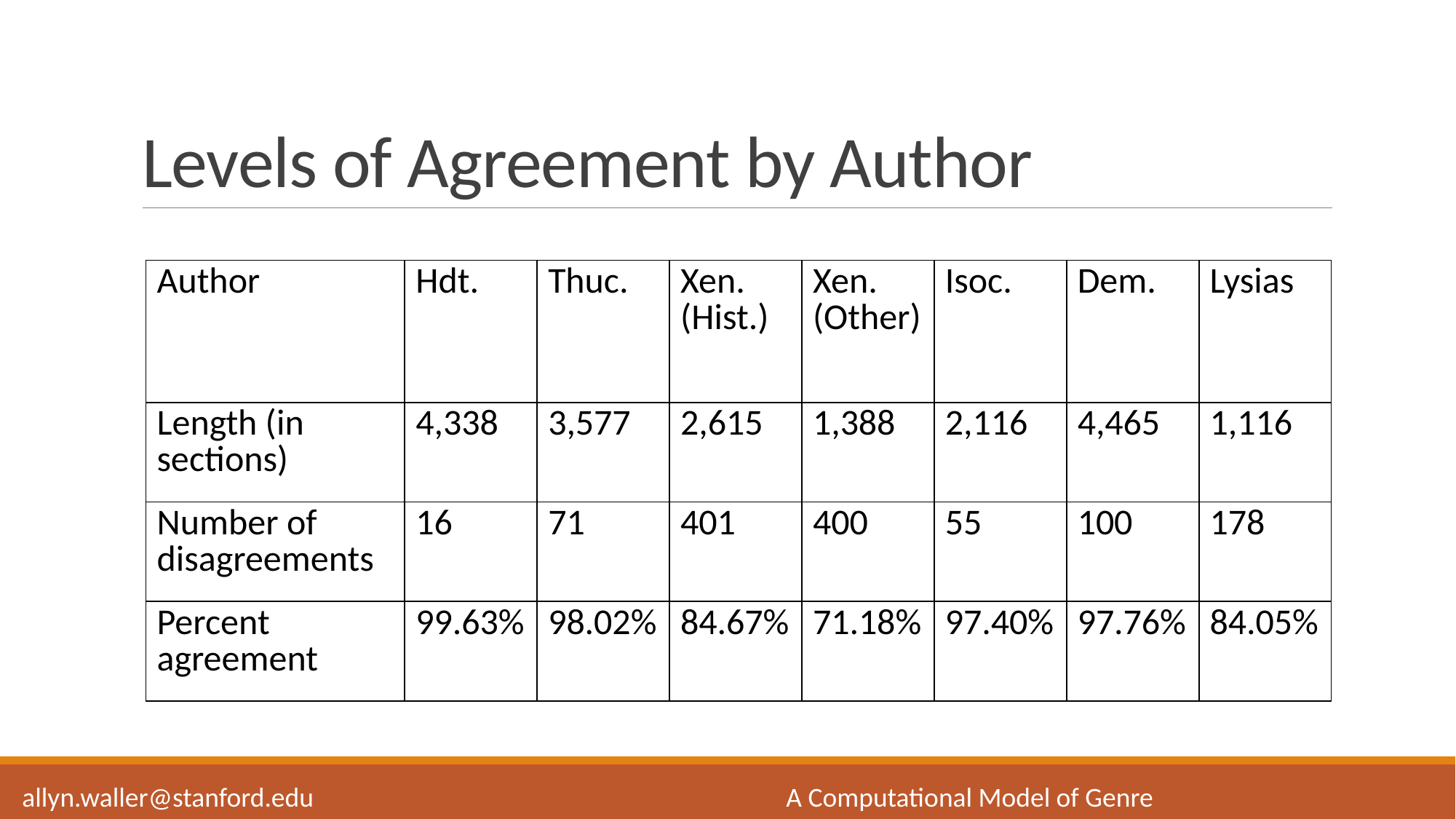

# Levels of Agreement by Author

| Author | Hdt. | Thuc. | Xen. (Hist.) | Xen. (Dialogues) | Isoc. | Dem. | Lys. | Overall |
| --- | --- | --- | --- | --- | --- | --- | --- | --- |
| Works | 1 | 1 | 2 | 5 | 30 | 63 | 34 | 136 |
| Length (in sections) | 4338 | 3577 | 2615 | 1288 | 2116 | 4465 | 1116 | 19,615 |
| Label | Hist. | Hist. | Hist. | Not Hist. | Not Hist. | Not Hist. | Not Hist. | - |
| Number of Mistakes | 16 | 71 | 401 | 400 | 55 | 100 | 178 | 1,221 |
| % Mistakes in Genre | 3.28% | 14.55% | 82.17% | 54.57% | 7.50% | 13.64% | 24.28% | - |
| Overall Accuracy | 99.63% | 98.02% | 84.67% | 71.18% | 97.40% | 97.76% | 84.05% | 93.8% |
| Author | Hdt. | Thuc. | Xen. (Hist.) | Xen. (Other) | Isoc. | Dem. | Lysias |
| --- | --- | --- | --- | --- | --- | --- | --- |
| Length (in sections) | 4,338 | 3,577 | 2,615 | 1,388 | 2,116 | 4,465 | 1,116 |
| Number of disagreements | 16 | 71 | 401 | 400 | 55 | 100 | 178 |
| Percent agreement | 99.63% | 98.02% | 84.67% | 71.18% | 97.40% | 97.76% | 84.05% |
allyn.waller@stanford.edu					A Computational Model of Genre								SCS 2021